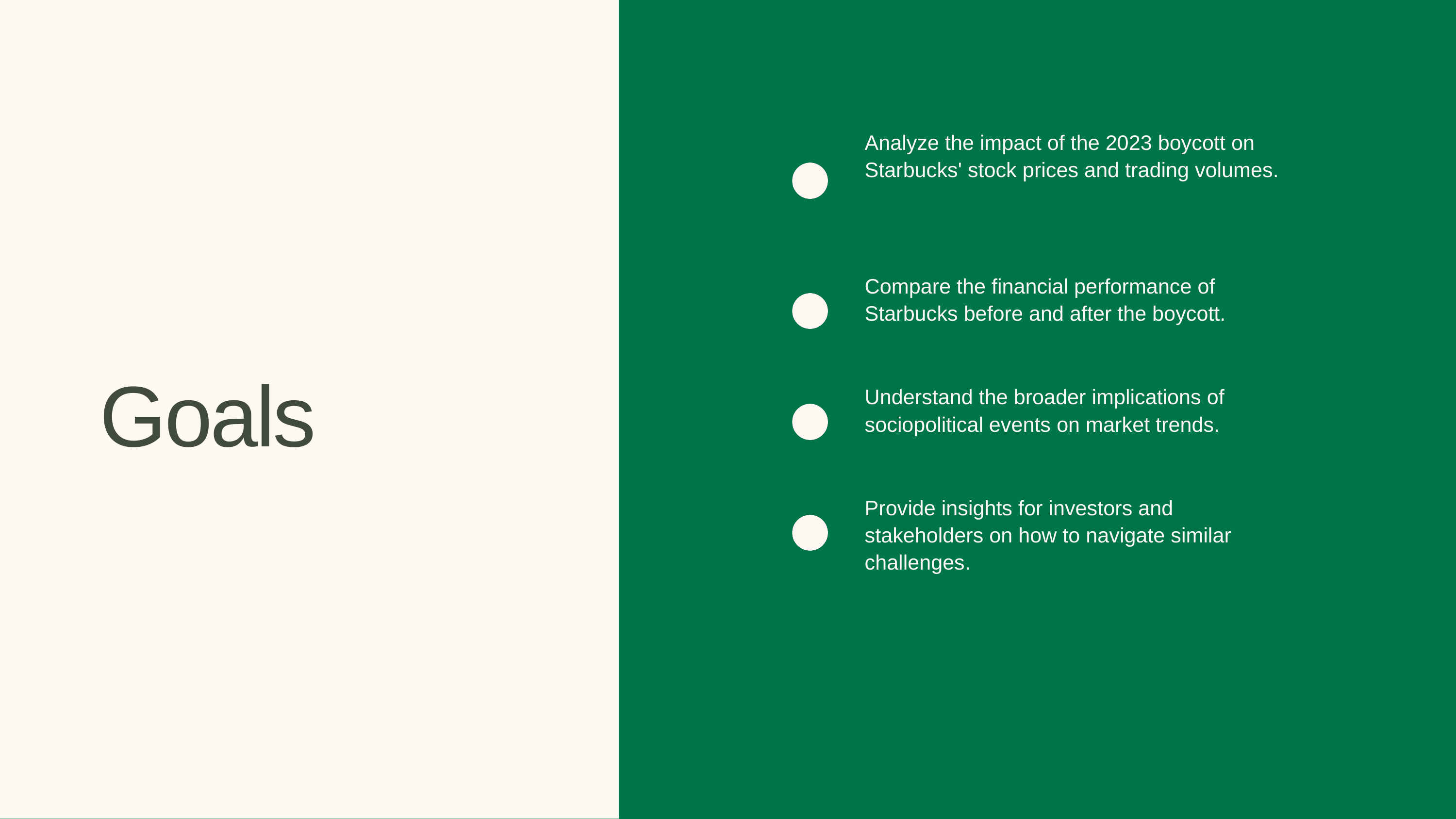

Analyze the impact of the 2023 boycott on Starbucks' stock prices and trading volumes.

Compare the financial performance of Starbucks before and after the boycott.

Goals
Understand the broader implications of sociopolitical events on market trends.

Provide insights for investors and stakeholders on how to navigate similar challenges.